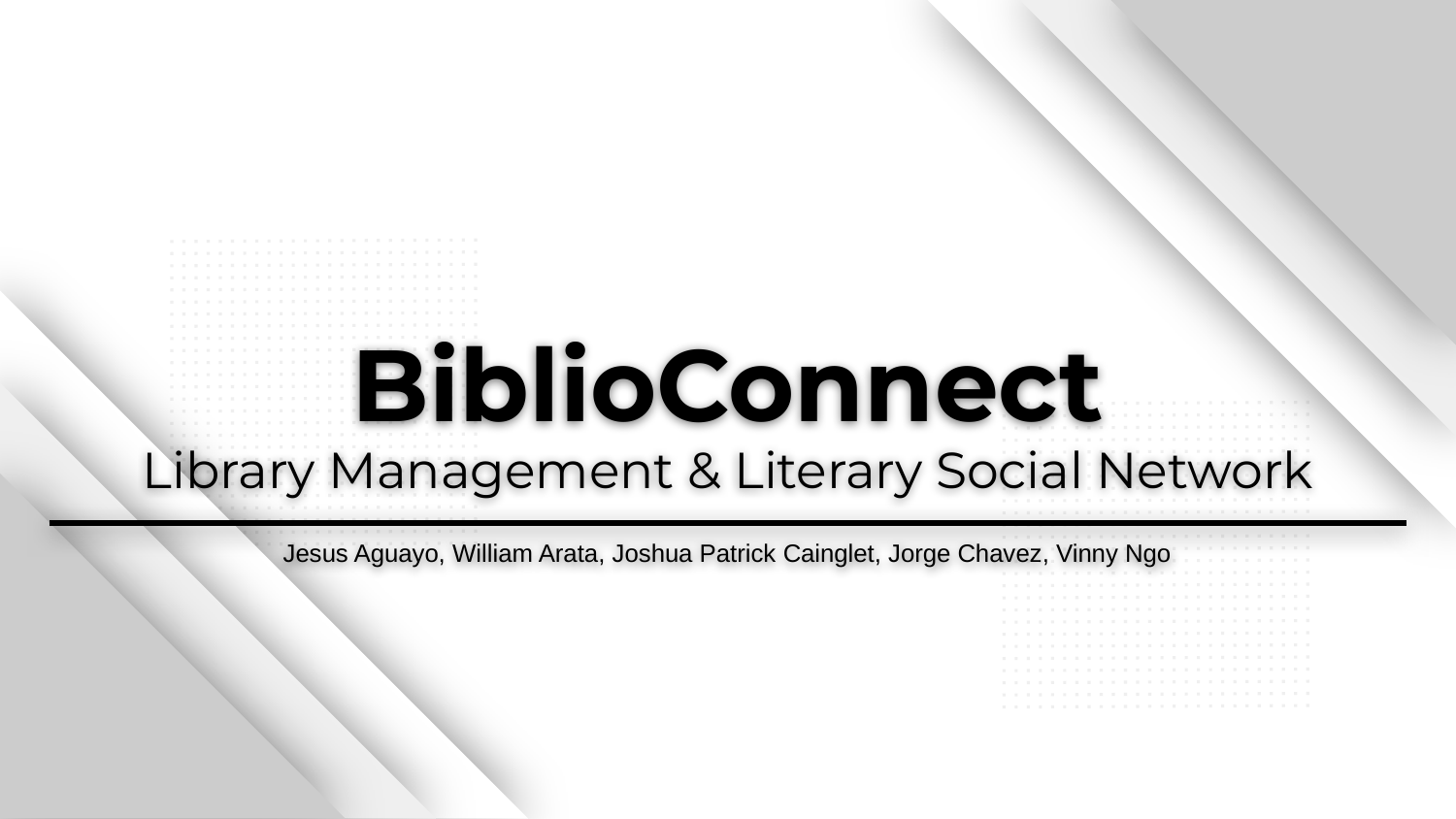

# BiblioConnect

Library Management & Literary Social Network
Jesus Aguayo, William Arata, Joshua Patrick Cainglet, Jorge Chavez, Vinny Ngo